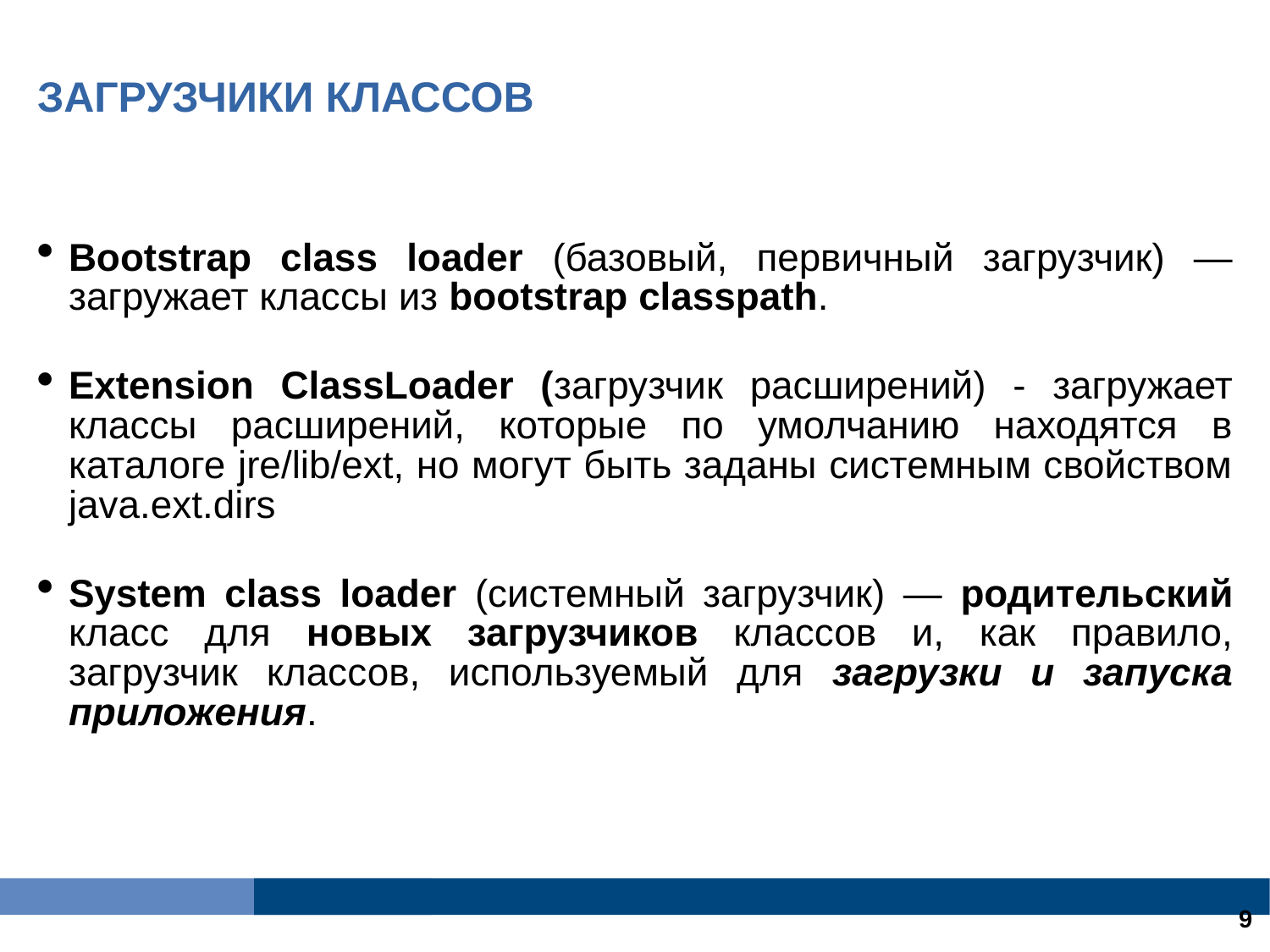

ЗАГРУЗЧИКИ КЛАССОВ
Bootstrap class loader (базовый, первичный загрузчик) — загружает классы из bootstrap classpath.
Extension ClassLoader (загрузчик расширений) - загружает классы расширений, которые по умолчанию находятся в каталоге jre/lib/ext, но могут быть заданы системным свойством java.ext.dirs
System class loader (системный загрузчик) — родительский класс для новых загрузчиков классов и, как правило, загрузчик классов, используемый для загрузки и запуска приложения.
9